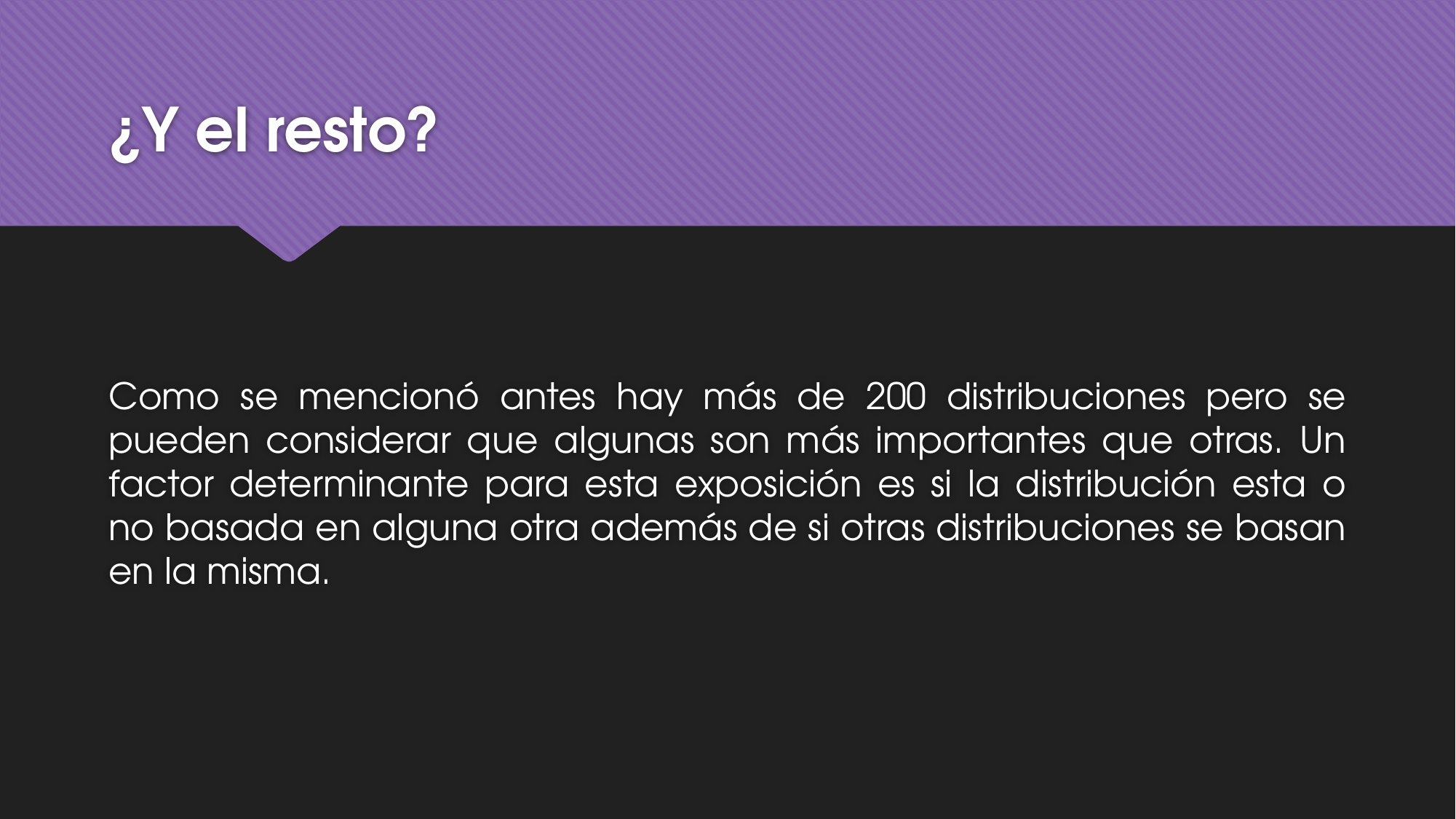

# ¿Y el resto?
Como se mencionó antes hay más de 200 distribuciones pero se pueden considerar que algunas son más importantes que otras. Un factor determinante para esta exposición es si la distribución esta o no basada en alguna otra además de si otras distribuciones se basan en la misma.